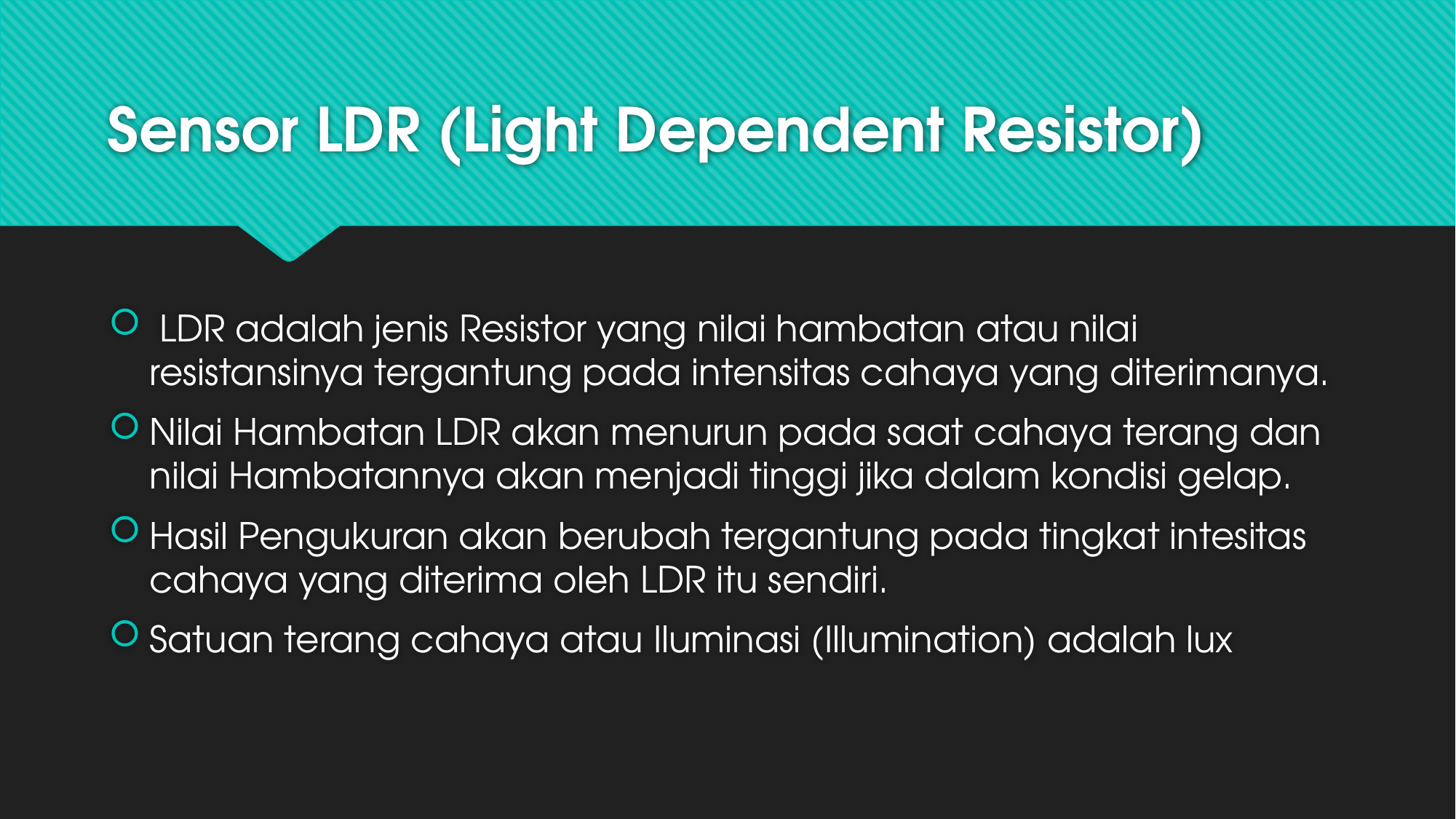

# Sensor LDR (Light Dependent Resistor)
 LDR adalah jenis Resistor yang nilai hambatan atau nilai resistansinya tergantung pada intensitas cahaya yang diterimanya.
Nilai Hambatan LDR akan menurun pada saat cahaya terang dan nilai Hambatannya akan menjadi tinggi jika dalam kondisi gelap.
Hasil Pengukuran akan berubah tergantung pada tingkat intesitas cahaya yang diterima oleh LDR itu sendiri.
Satuan terang cahaya atau Iluminasi (Illumination) adalah lux